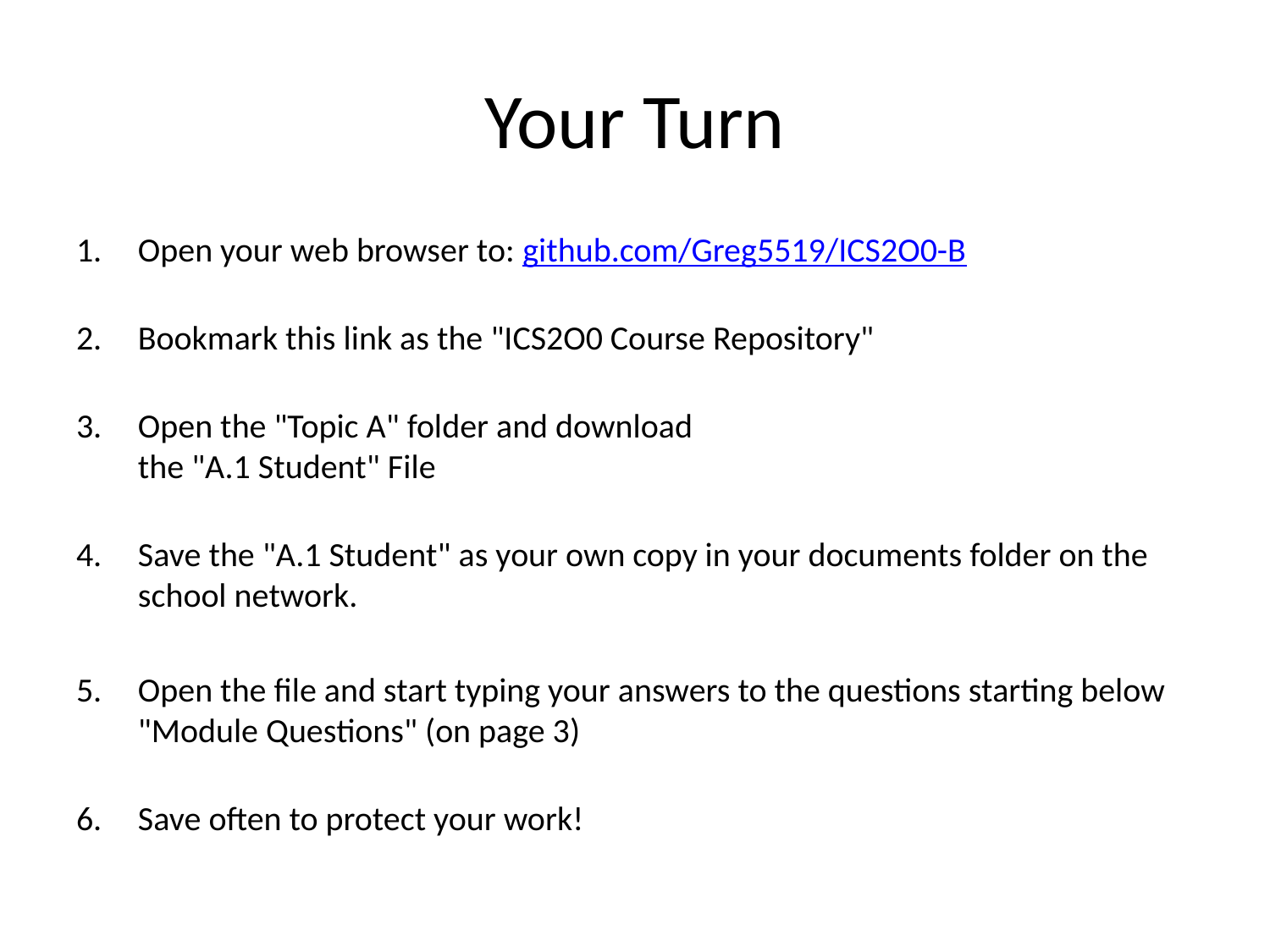

# Your Turn
Open your web browser to: github.com/Greg5519/ICS2O0-B
Bookmark this link as the "ICS2O0 Course Repository"
Open the "Topic A" folder and download
the "A.1 Student" File
Save the "A.1 Student" as your own copy in your documents folder on the school network.

Open the file and start typing your answers to the questions starting below "Module Questions" (on page 3)
Save often to protect your work!